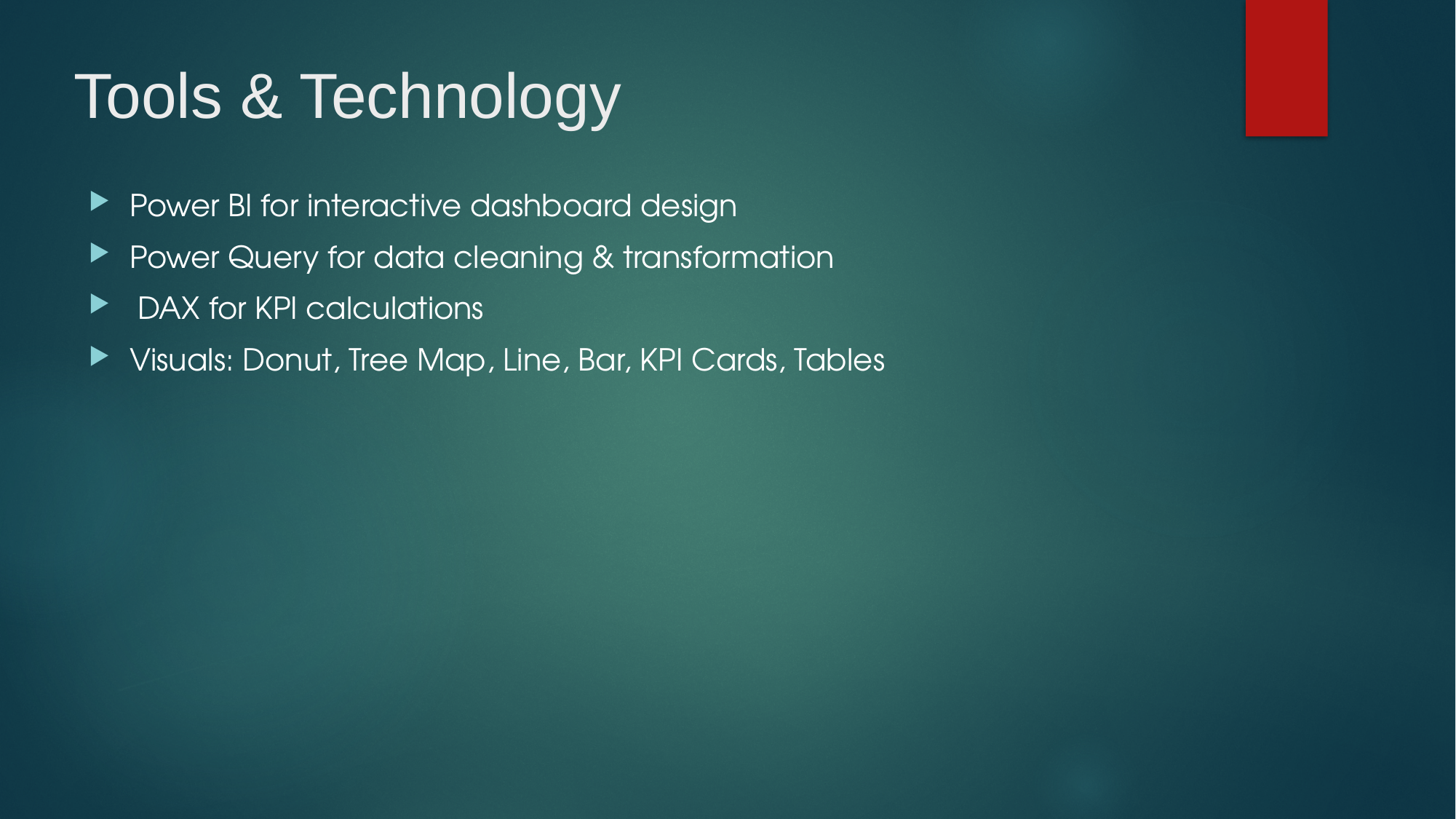

# Tools & Technology
Power BI for interactive dashboard design
Power Query for data cleaning & transformation
 DAX for KPI calculations
Visuals: Donut, Tree Map, Line, Bar, KPI Cards, Tables